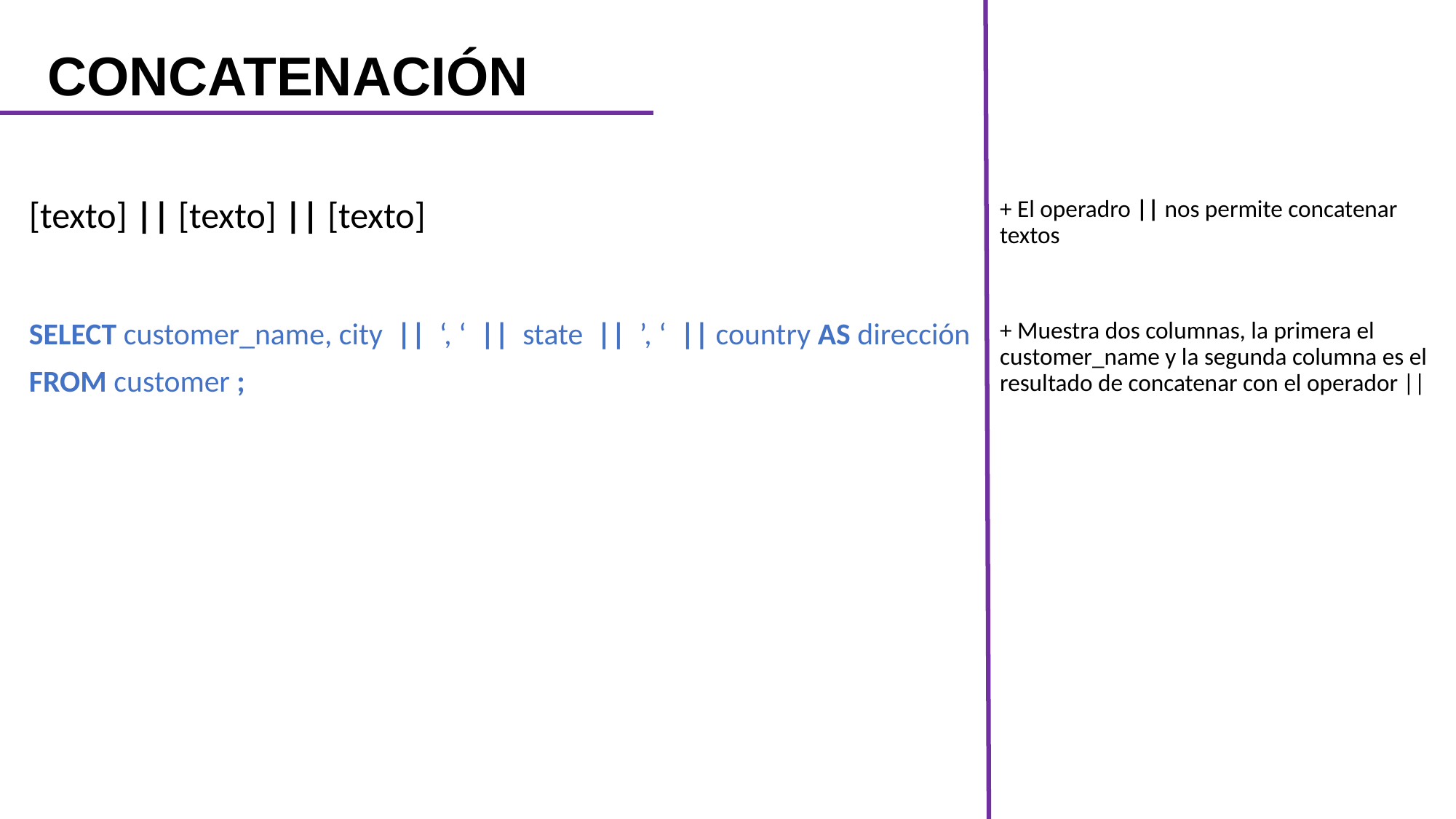

# CONCATENACIÓN
+ El operadro || nos permite concatenar textos
[texto] || [texto] || [texto]
+ Muestra dos columnas, la primera el customer_name y la segunda columna es el resultado de concatenar con el operador ||
SELECT customer_name, city  ||  ‘, ‘  ||  state  ||  ’, ‘  || country AS dirección
FROM customer ;